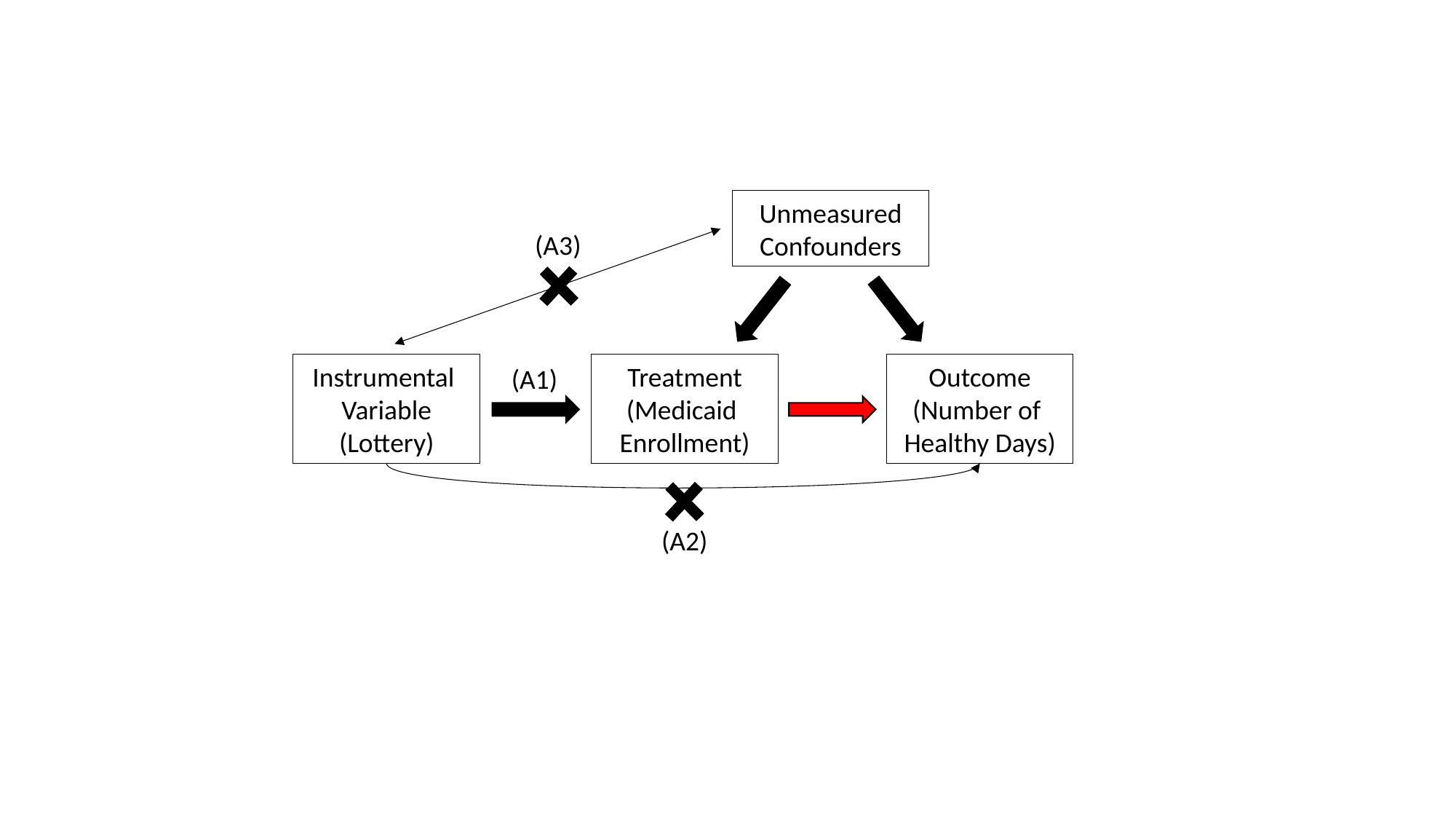

Unmeasured
Confounders
(A3)

Instrumental
Variable
(Lottery)
Outcome
(Number of
Healthy Days)
Treatment
(Medicaid
Enrollment)
(A1)

(A2)